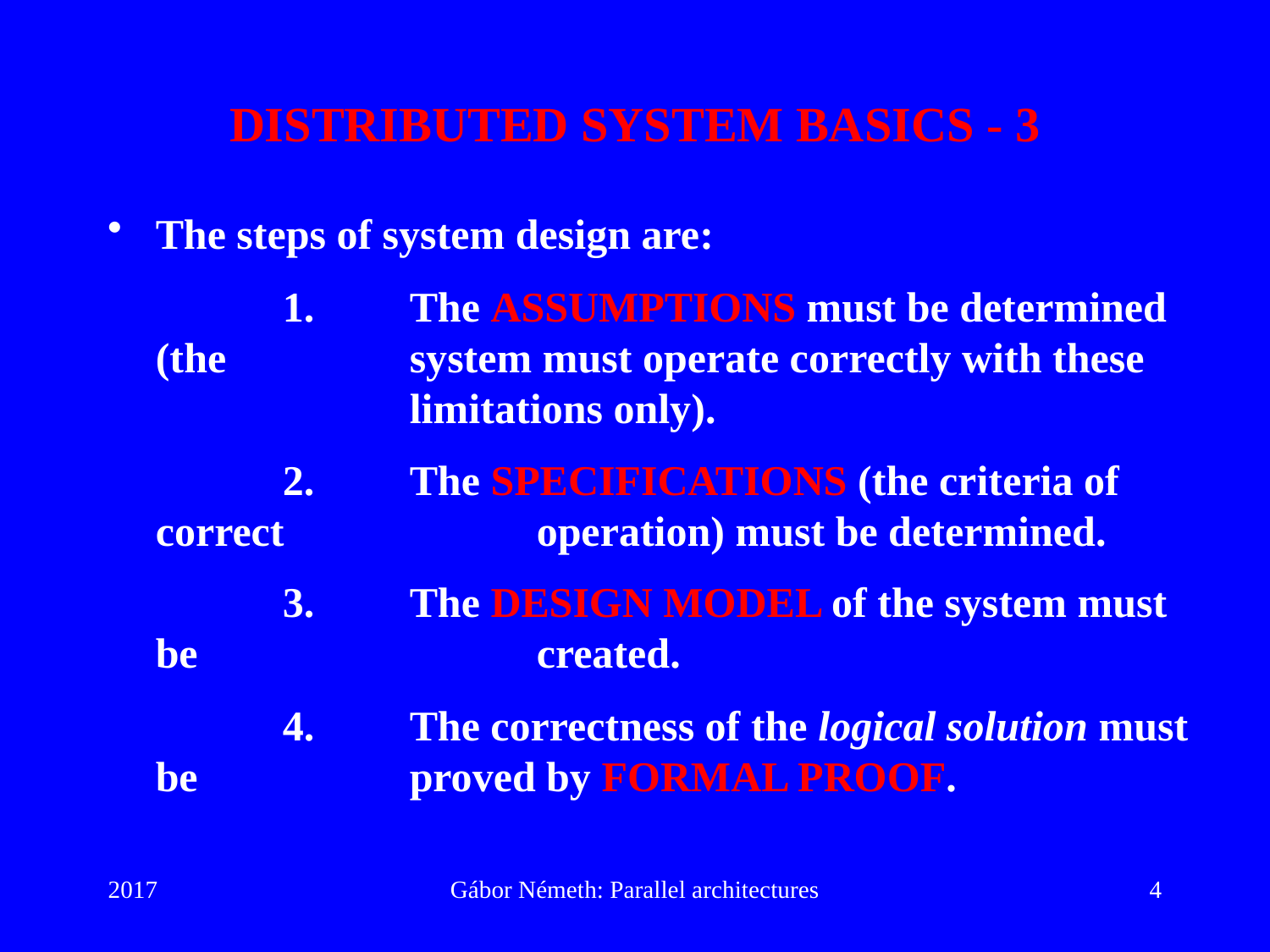

# DISTRIBUTED SYSTEM BASICS - 3
The steps of system design are:
		1.	The ASSUMPTIONS must be determined (the 		system must operate correctly with these 			limitations only).
		2.	The SPECIFICATIONS (the criteria of correct 		operation) must be determined.
		3.	The DESIGN MODEL of the system must be 			created.
		4.	The correctness of the logical solution must be 		proved by FORMAL PROOF.
2017
Gábor Németh: Parallel architectures
4